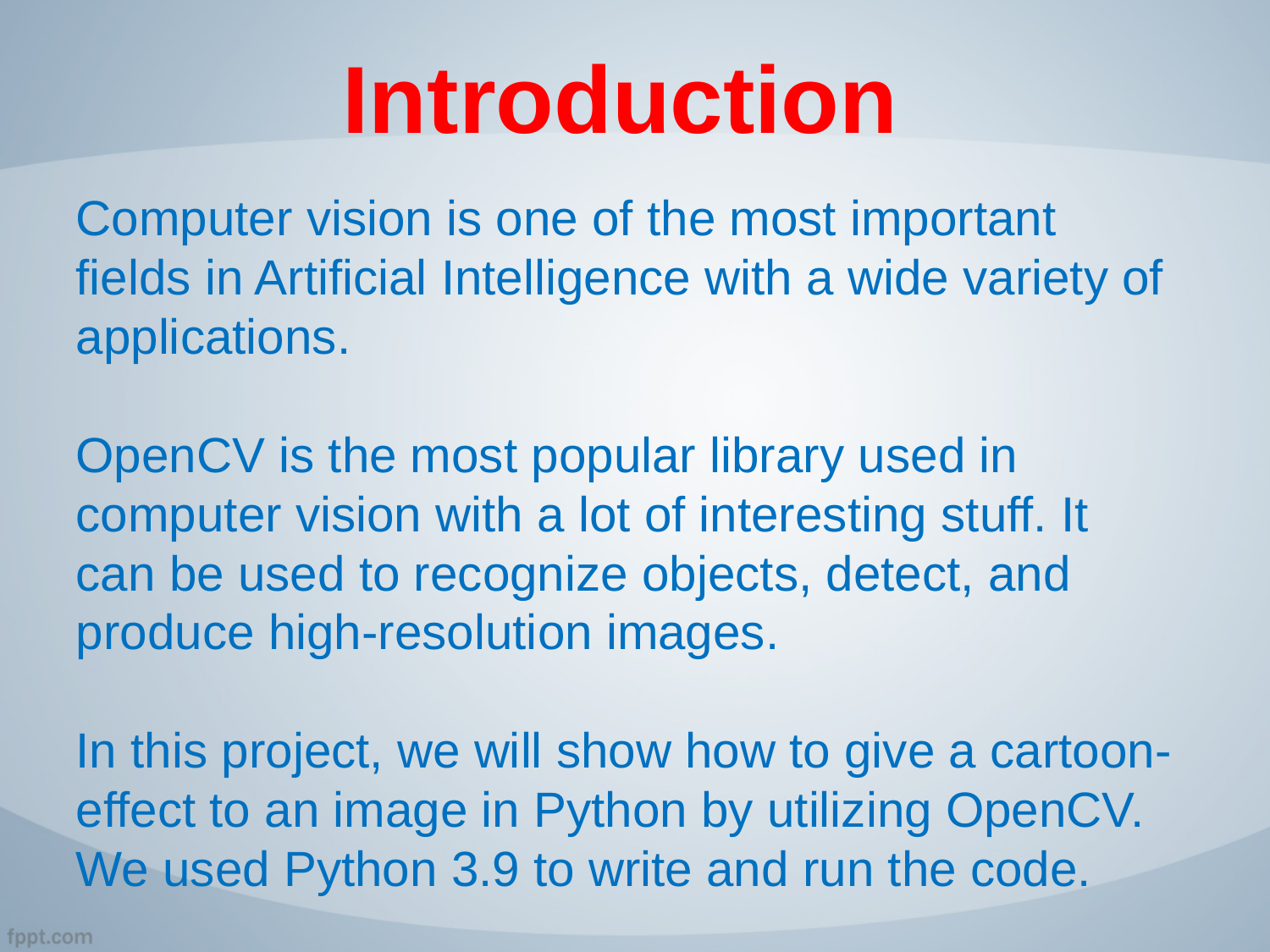

Introduction
Computer vision is one of the most important fields in Artificial Intelligence with a wide variety of applications.

OpenCV is the most popular library used in computer vision with a lot of interesting stuff. It can be used to recognize objects, detect, and produce high-resolution images.

In this project, we will show how to give a cartoon-effect to an image in Python by utilizing OpenCV.
We used Python 3.9 to write and run the code.